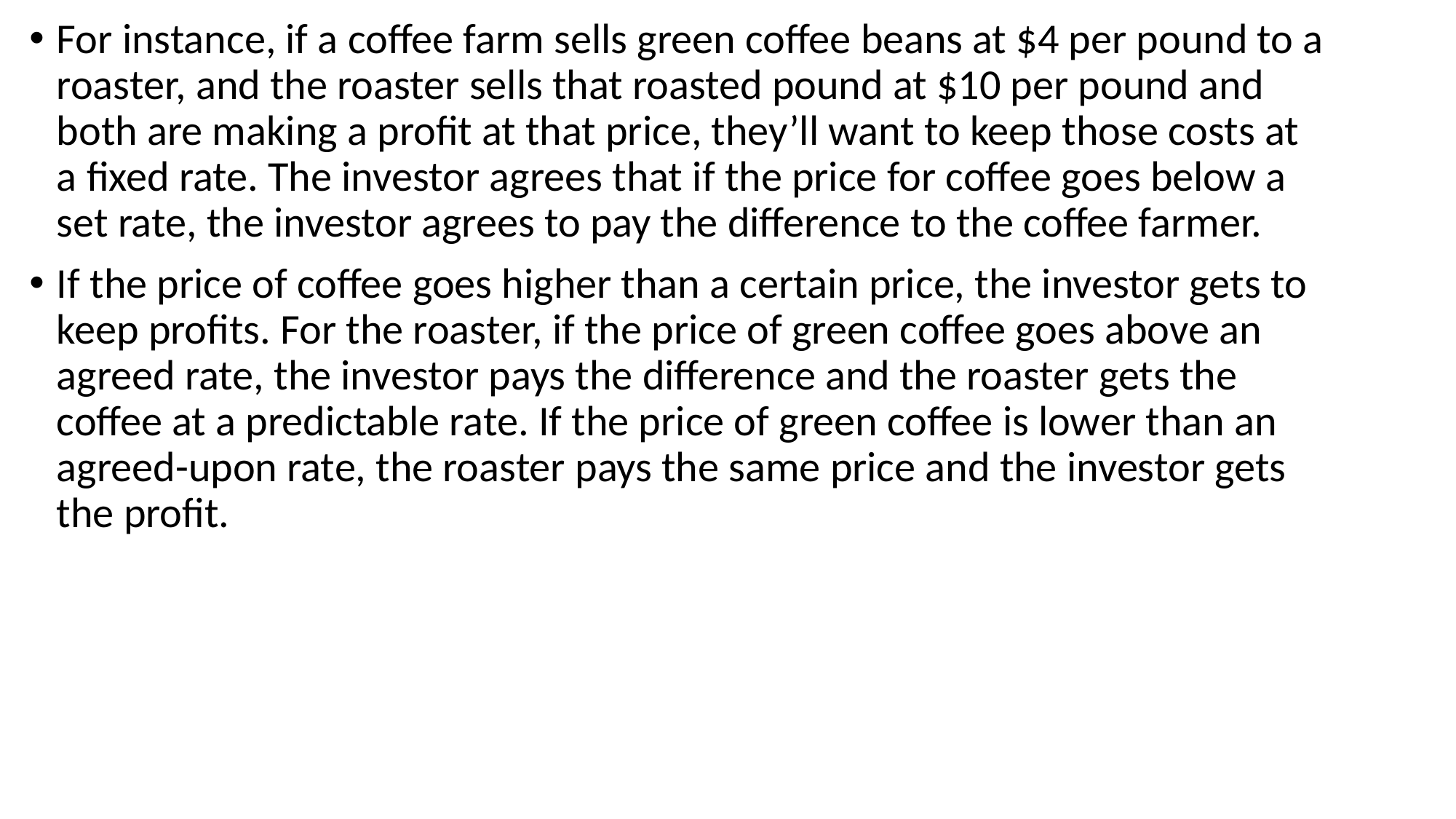

For instance, if a coffee farm sells green coffee beans at $4 per pound to a roaster, and the roaster sells that roasted pound at $10 per pound and both are making a profit at that price, they’ll want to keep those costs at a fixed rate. The investor agrees that if the price for coffee goes below a set rate, the investor agrees to pay the difference to the coffee farmer.
If the price of coffee goes higher than a certain price, the investor gets to keep profits. For the roaster, if the price of green coffee goes above an agreed rate, the investor pays the difference and the roaster gets the coffee at a predictable rate. If the price of green coffee is lower than an agreed-upon rate, the roaster pays the same price and the investor gets the profit.